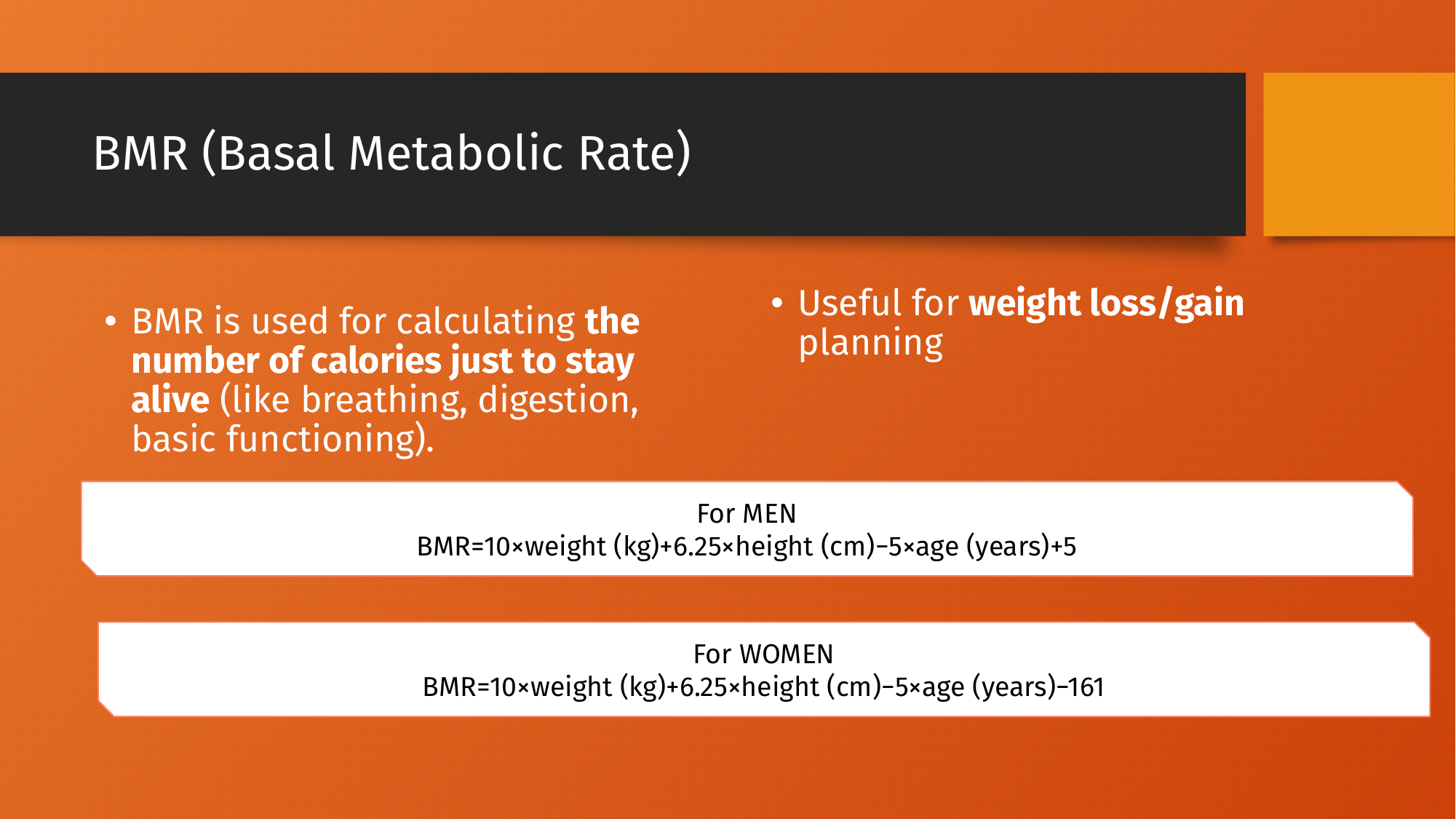

# BMR (Basal Metabolic Rate)
Useful for weight loss/gain planning

BMR is used for calculating the number of calories just to stay alive (like breathing, digestion, basic functioning).

For MEN
BMR=10×weight (kg)+6.25×height (cm)−5×age (years)+5
For WOMEN
BMR=10×weight (kg)+6.25×height (cm)−5×age (years)−161